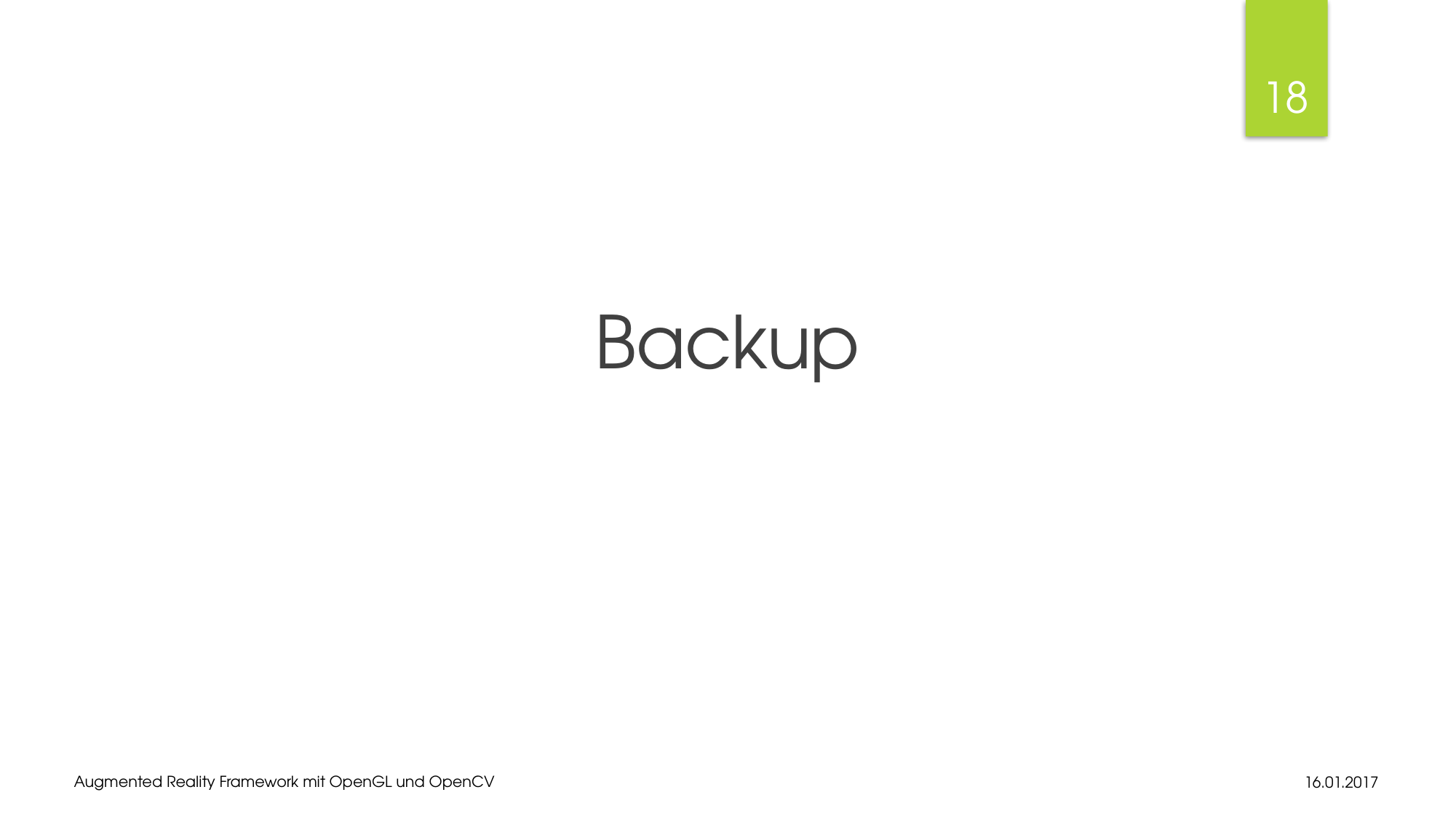

18
Backup
Augmented Reality Framework mit OpenGL und OpenCV
16.01.2017